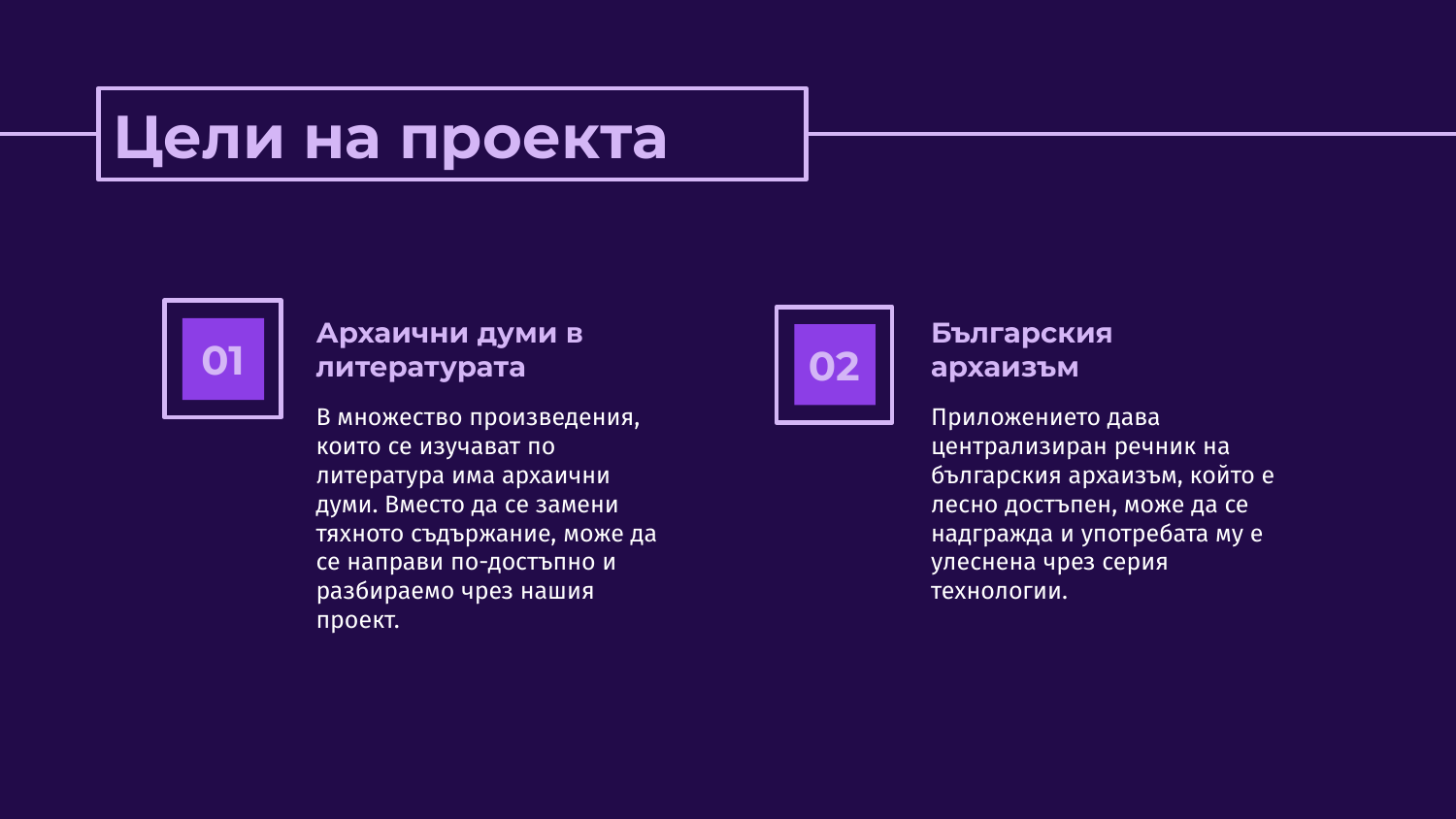

# Цели на проекта
Архаични думи в литературата
Българския архаизъм

01
02
Приложението дава централизиран речник на българския архаизъм, който е лесно достъпен, може да се надгражда и употребата му е улеснена чрез серия технологии.
В множество произведения, които се изучават по литература има архаични думи. Вместо да се замени тяхното съдържание, може да се направи по-достъпно и разбираемо чрез нашия проект.